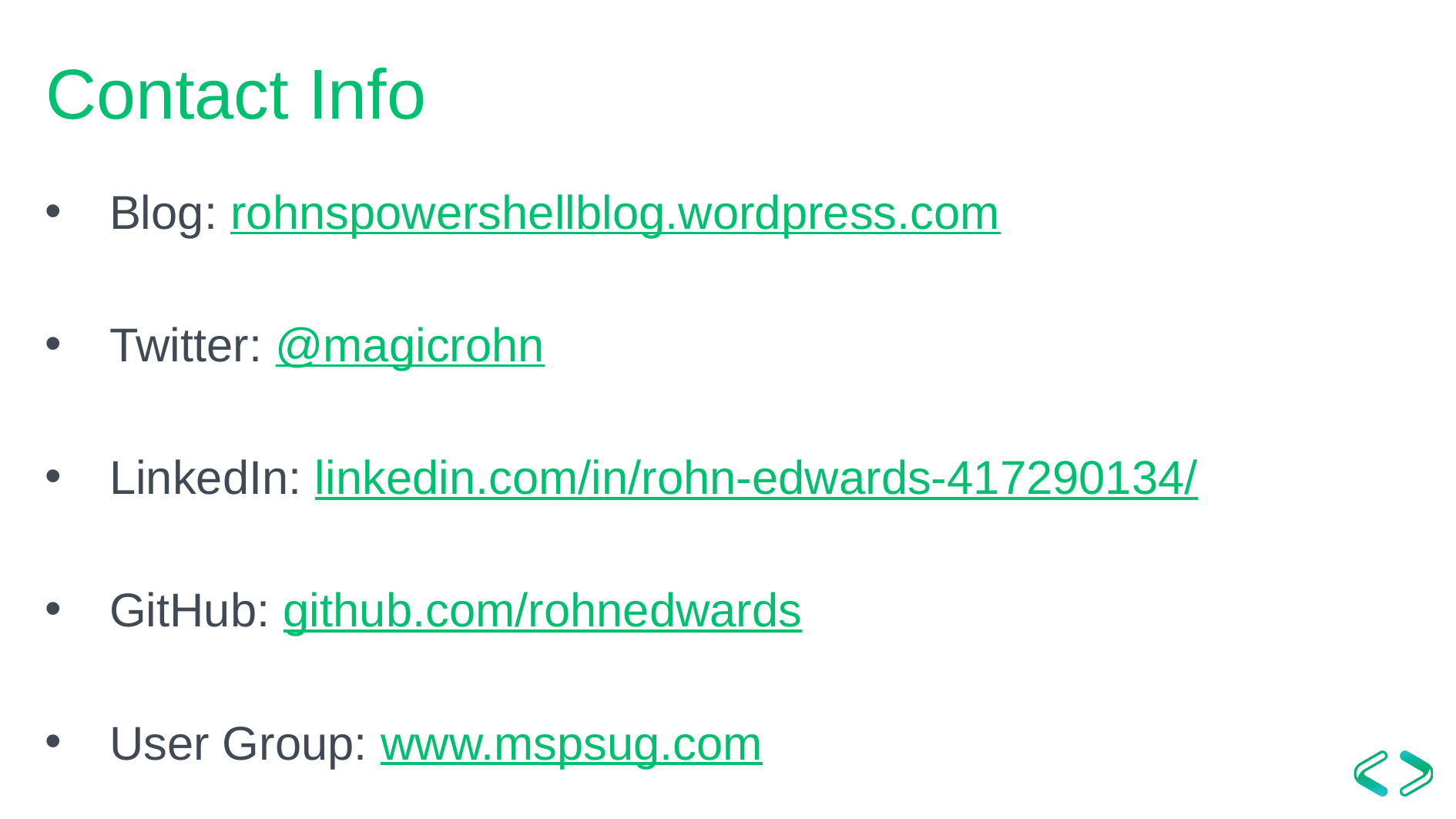

# Contact Info
Blog: rohnspowershellblog.wordpress.com

Twitter: @magicrohn

LinkedIn: linkedin.com/in/rohn-edwards-417290134/

GitHub: github.com/rohnedwards

User Group: www.mspsug.com